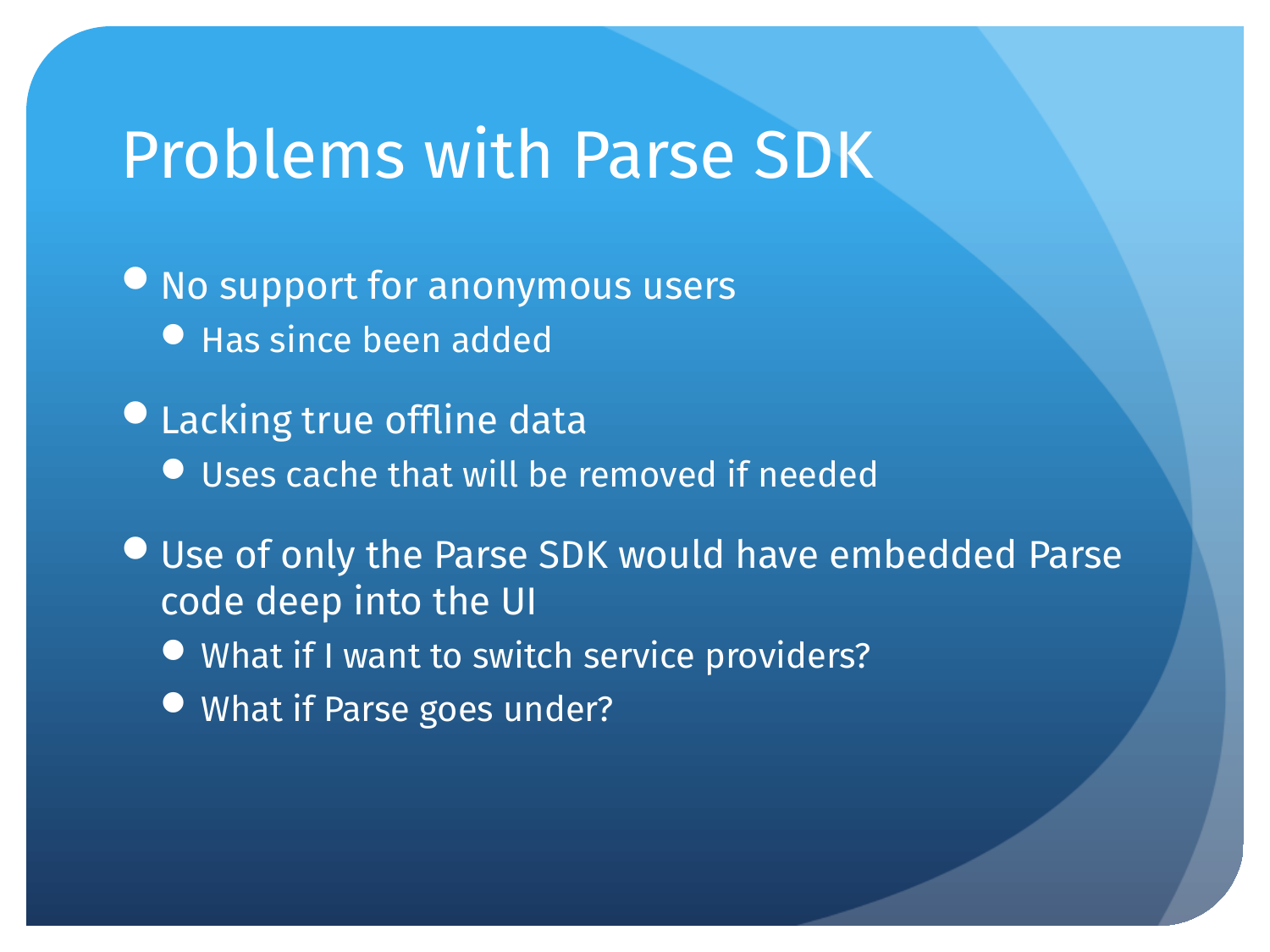

# Problems with Parse SDK
No support for anonymous users
Has since been added
Lacking true offline data
Uses cache that will be removed if needed
Use of only the Parse SDK would have embedded Parse code deep into the UI
What if I want to switch service providers?
What if Parse goes under?